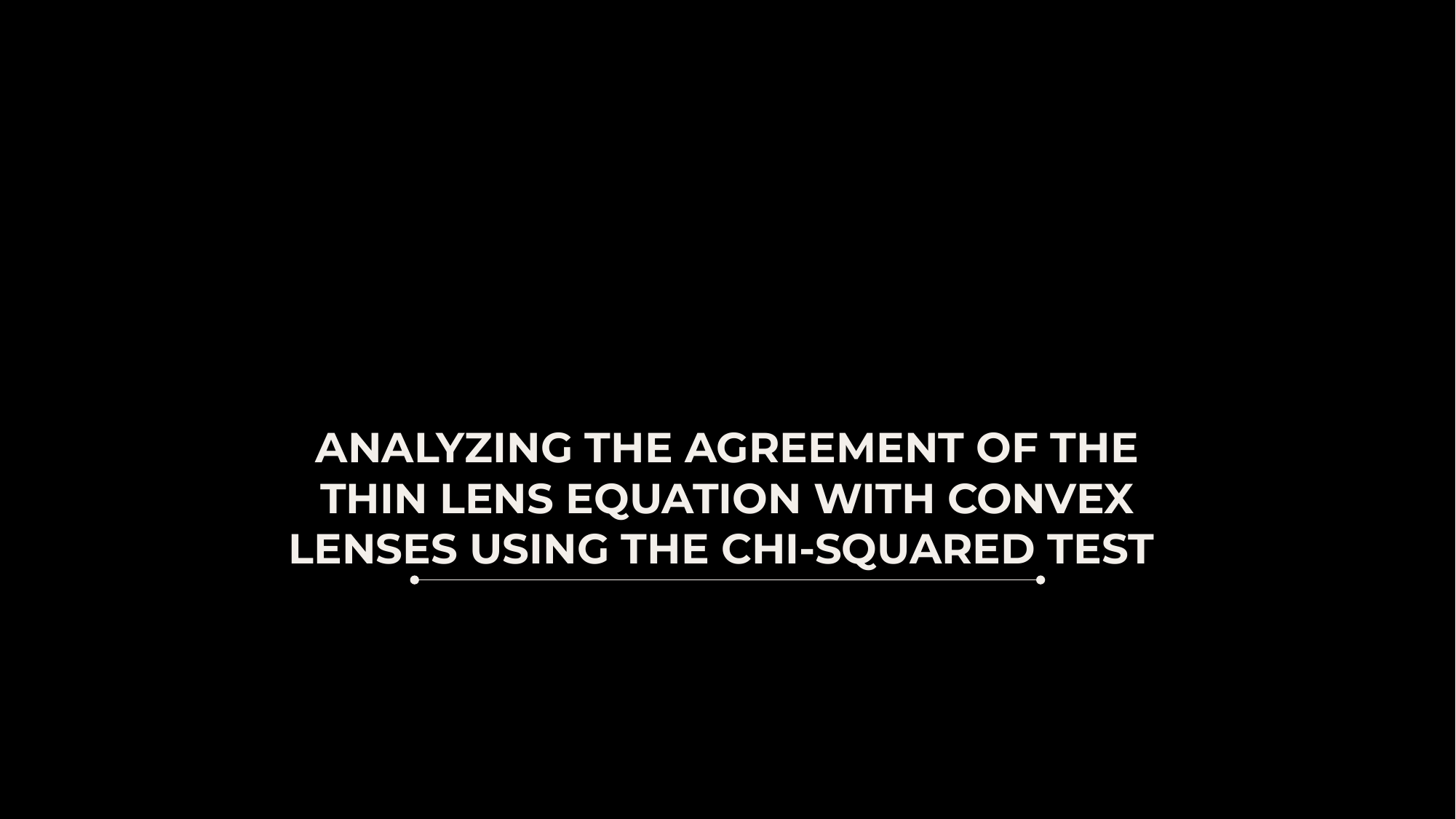

# ANALYZING THE AGREEMENT OF THE THIN LENS EQUATION WITH CONVEX LENSES USING THE CHI-SQUARED TEST